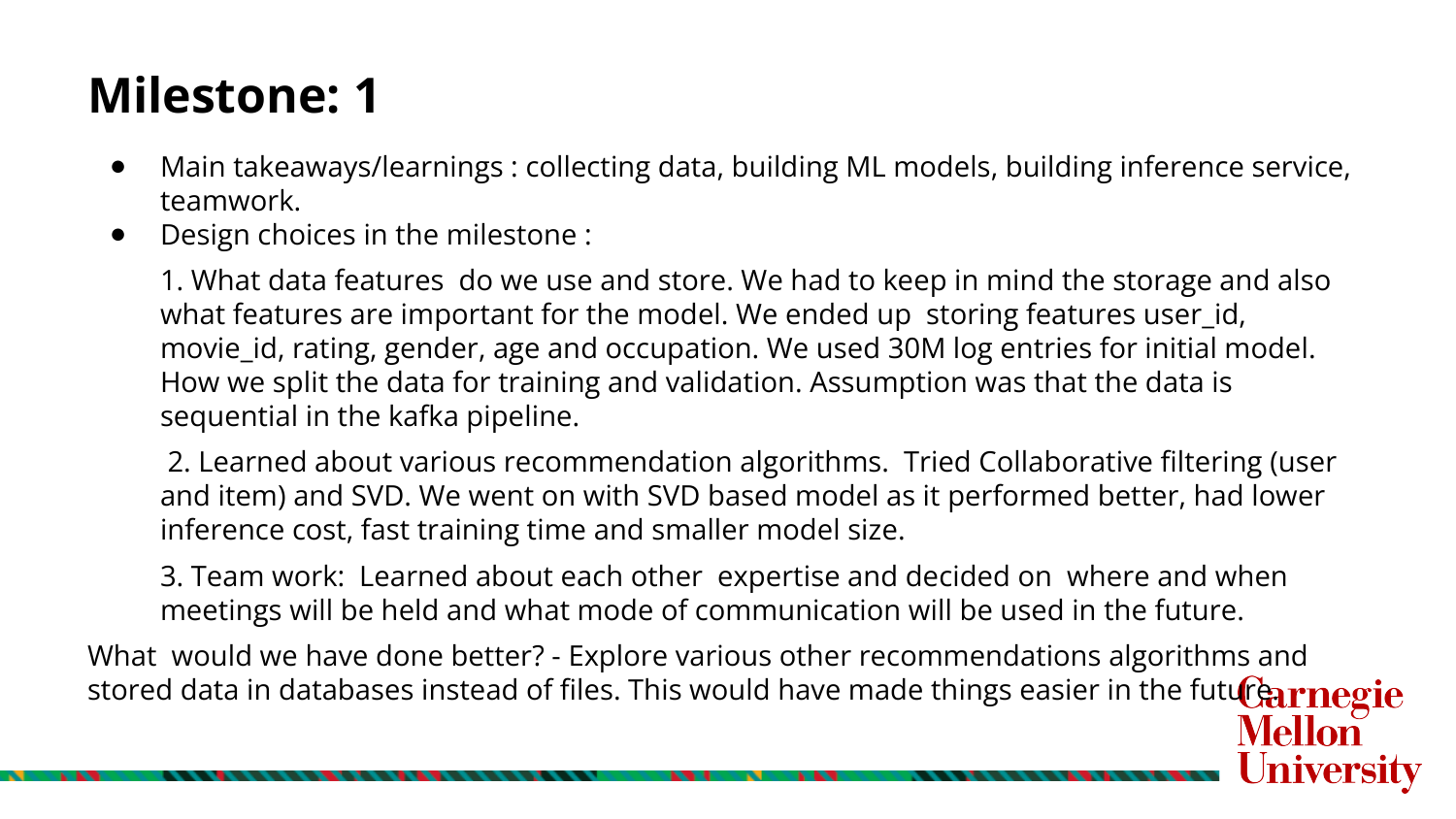

# Milestone: 1

Main takeaways/learnings : collecting data, building ML models, building inference service, teamwork.
Design choices in the milestone :
1. What data features  do we use and store. We had to keep in mind the storage and also what features are important for the model. We ended up  storing features user_id, movie_id, rating, gender, age and occupation. We used 30M log entries for initial model. How we split the data for training and validation. Assumption was that the data is sequential in the kafka pipeline.
 2. Learned about various recommendation algorithms.  Tried Collaborative filtering (user and item) and SVD. We went on with SVD based model as it performed better, had lower inference cost, fast training time and smaller model size.
3. Team work:  Learned about each other  expertise and decided on  where and when meetings will be held and what mode of communication will be used in the future.
What  would we have done better? - Explore various other recommendations algorithms and stored data in databases instead of files. This would have made things easier in the future.